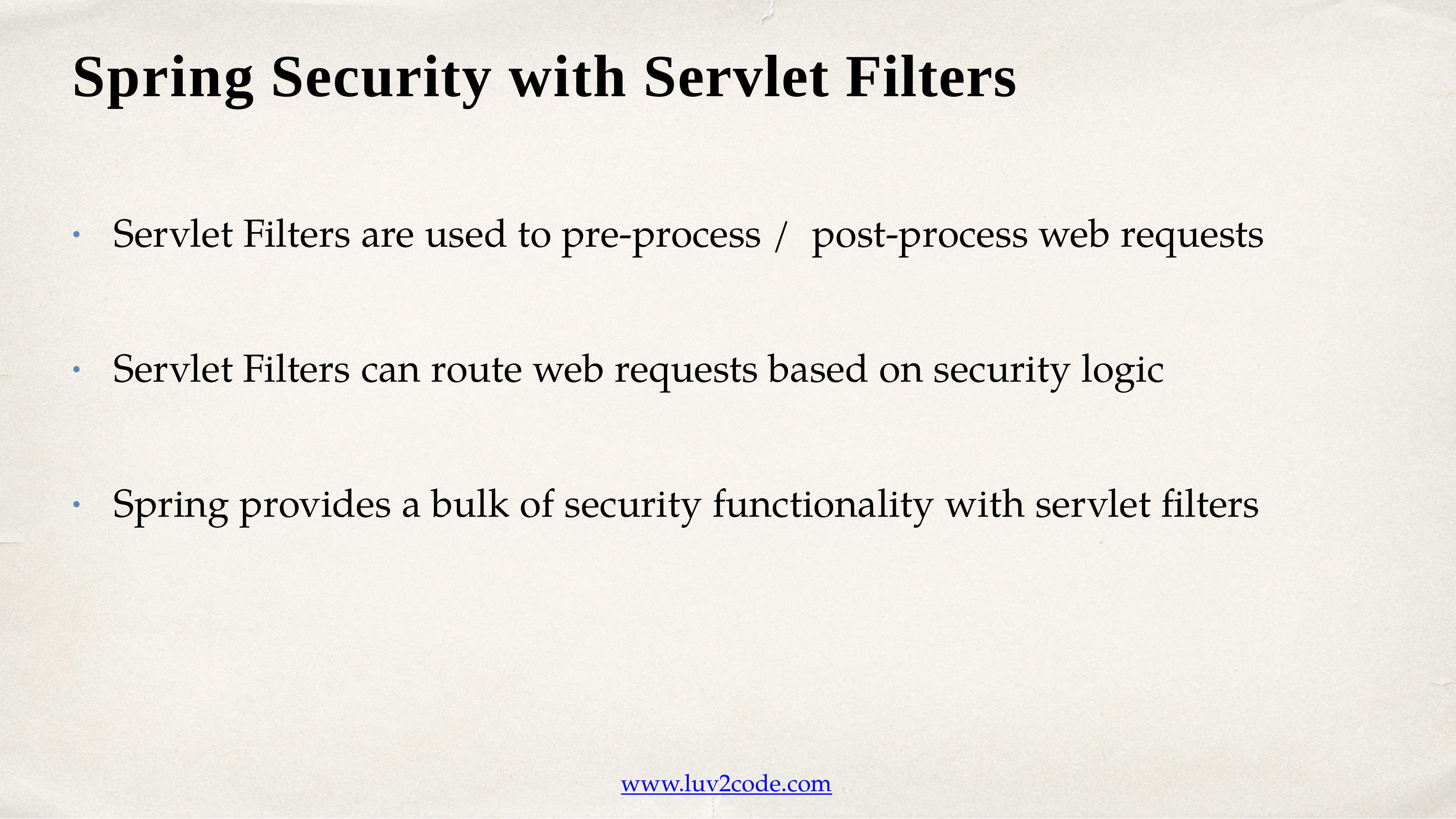

# Spring Security with Servlet Filters
Servlet Filters are used to pre-process / post-process web requests
•
Servlet Filters can route web requests based on security logic
•
Spring provides a bulk of security functionality with servlet filters
•
www.luv2code.com